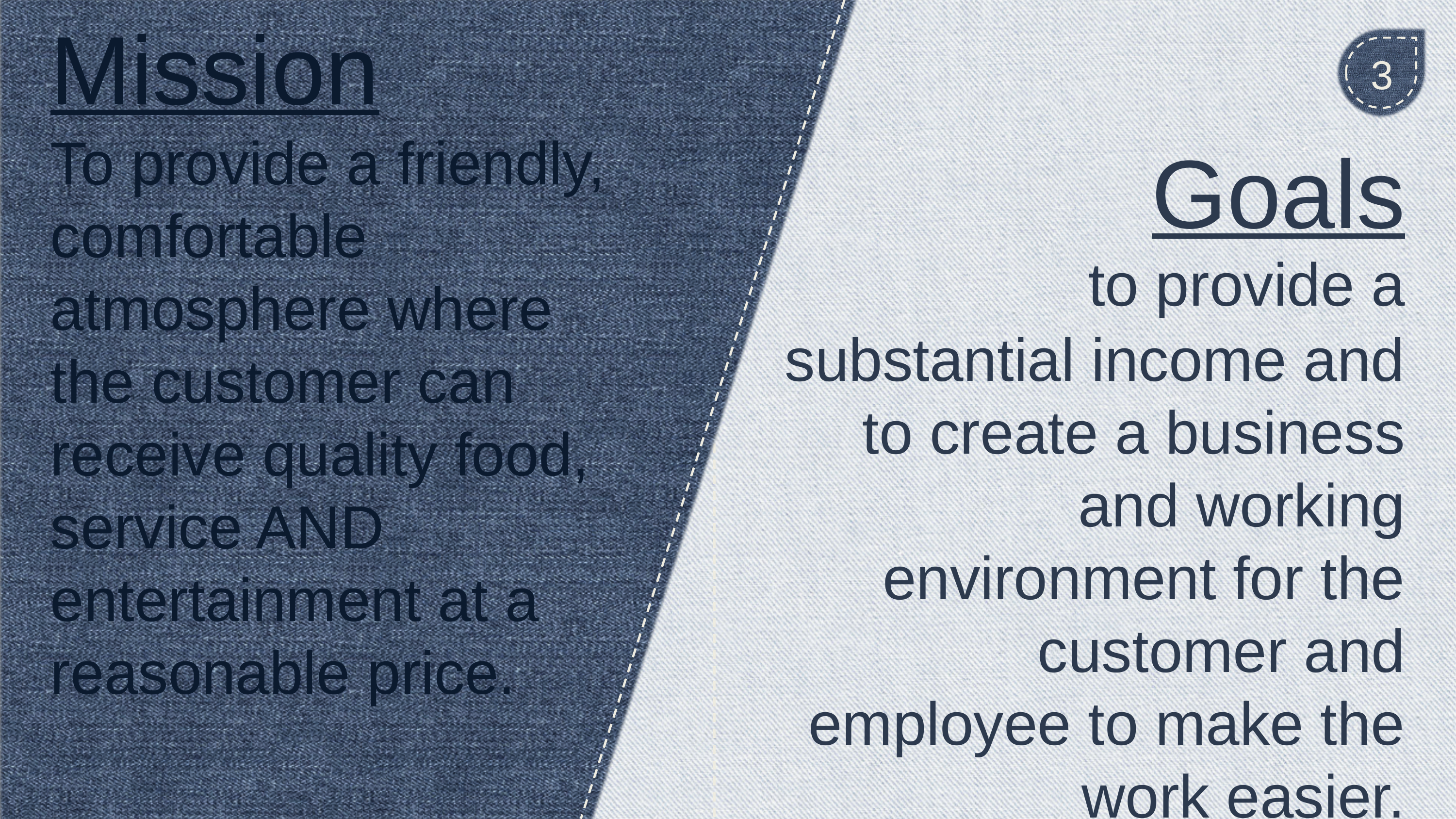

3
Mission
To provide a friendly, comfortable atmosphere where the customer can receive quality food, service AND entertainment at a reasonable price.

	   Goals
		to provide a substantial income and to create a business and working environment for the customer and employee to make the work easier.